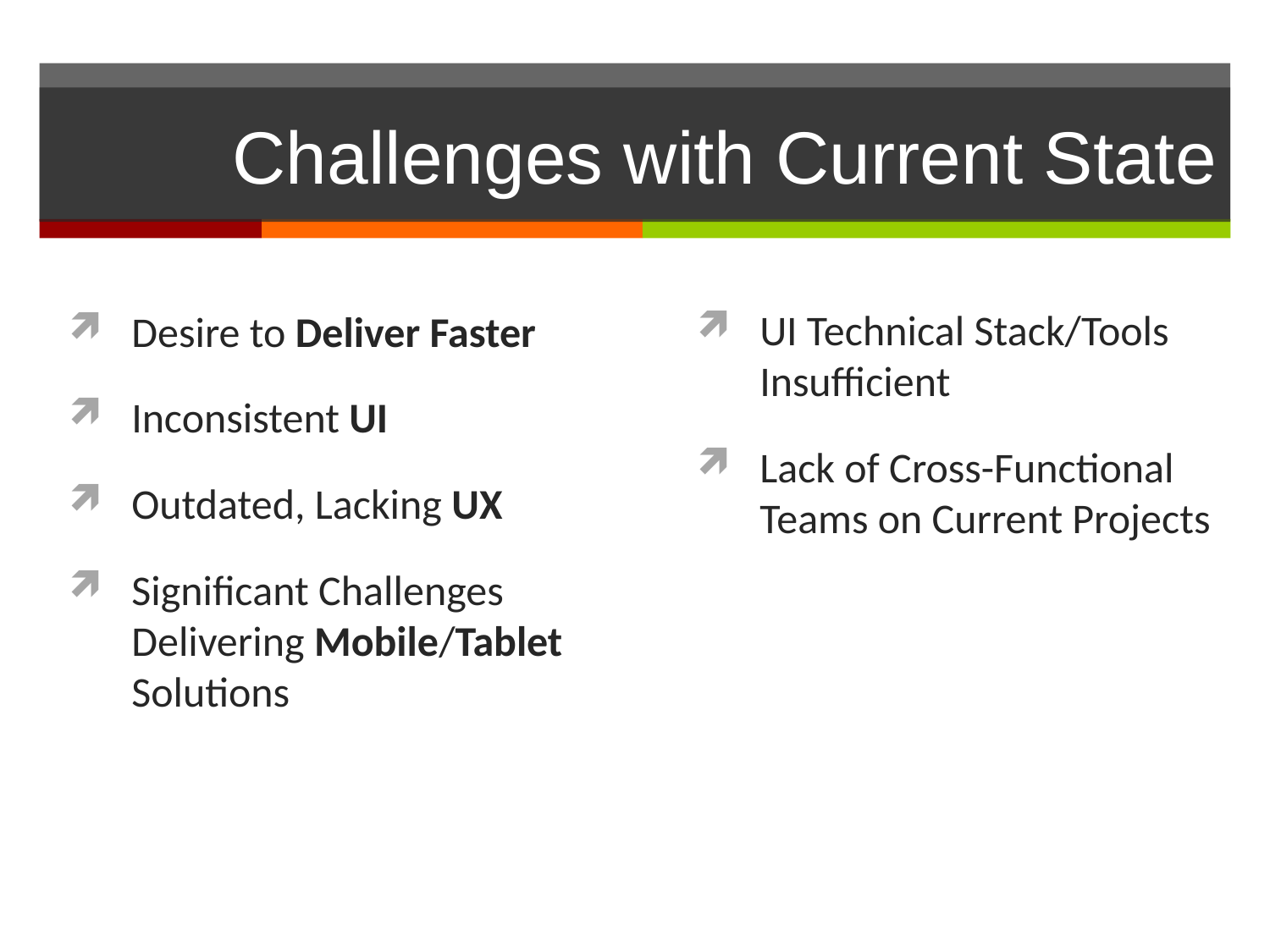

# Challenges with Current State
UI Technical Stack/Tools Insufficient
Lack of Cross-Functional Teams on Current Projects
Desire to Deliver Faster
Inconsistent UI
Outdated, Lacking UX
Significant Challenges Delivering Mobile/Tablet Solutions